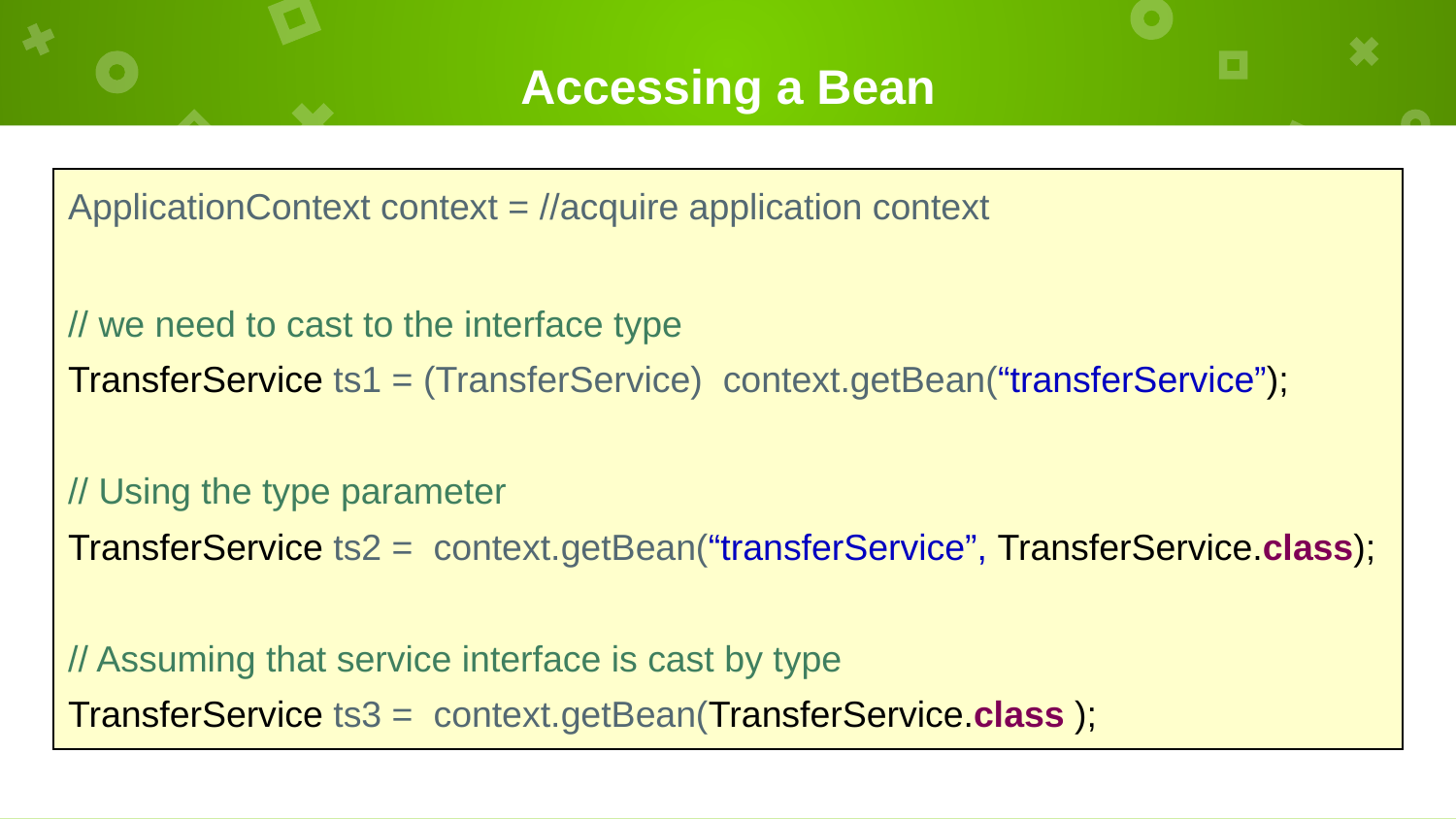

# Accessing a Bean
ApplicationContext context = //acquire application context

// we need to cast to the interface type
TransferService ts1 = (TransferService)  context.getBean(“transferService”);

// Using the type parameter
TransferService ts2 =  context.getBean(“transferService”, TransferService.class);

// Assuming that service interface is cast by type
TransferService ts3 =  context.getBean(TransferService.class );